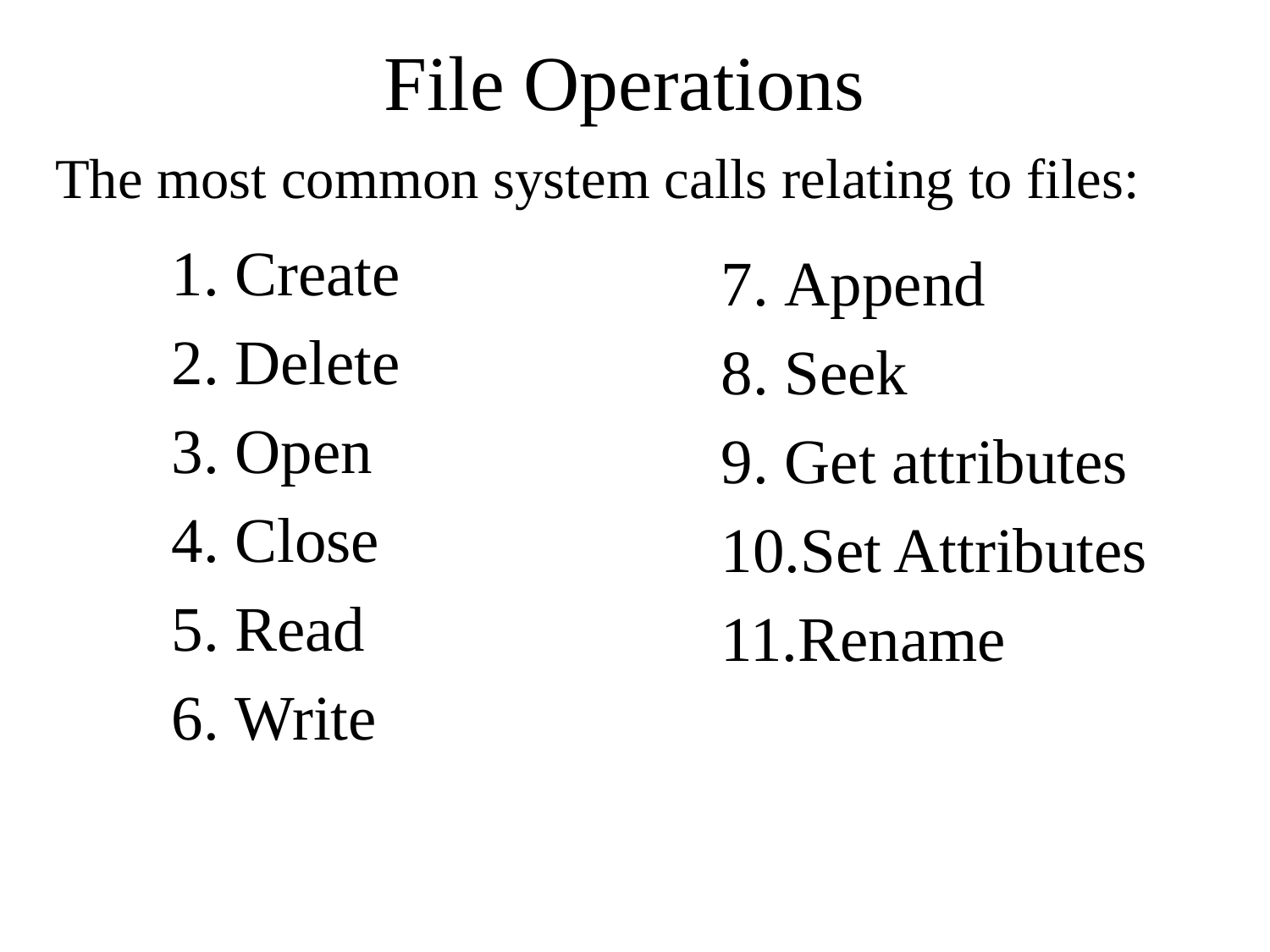

# File Operations
   The most common system calls relating to files:
Create
Delete
Open
Close
Read
Write

Append
Seek
Get attributes
Set Attributes
Rename
56